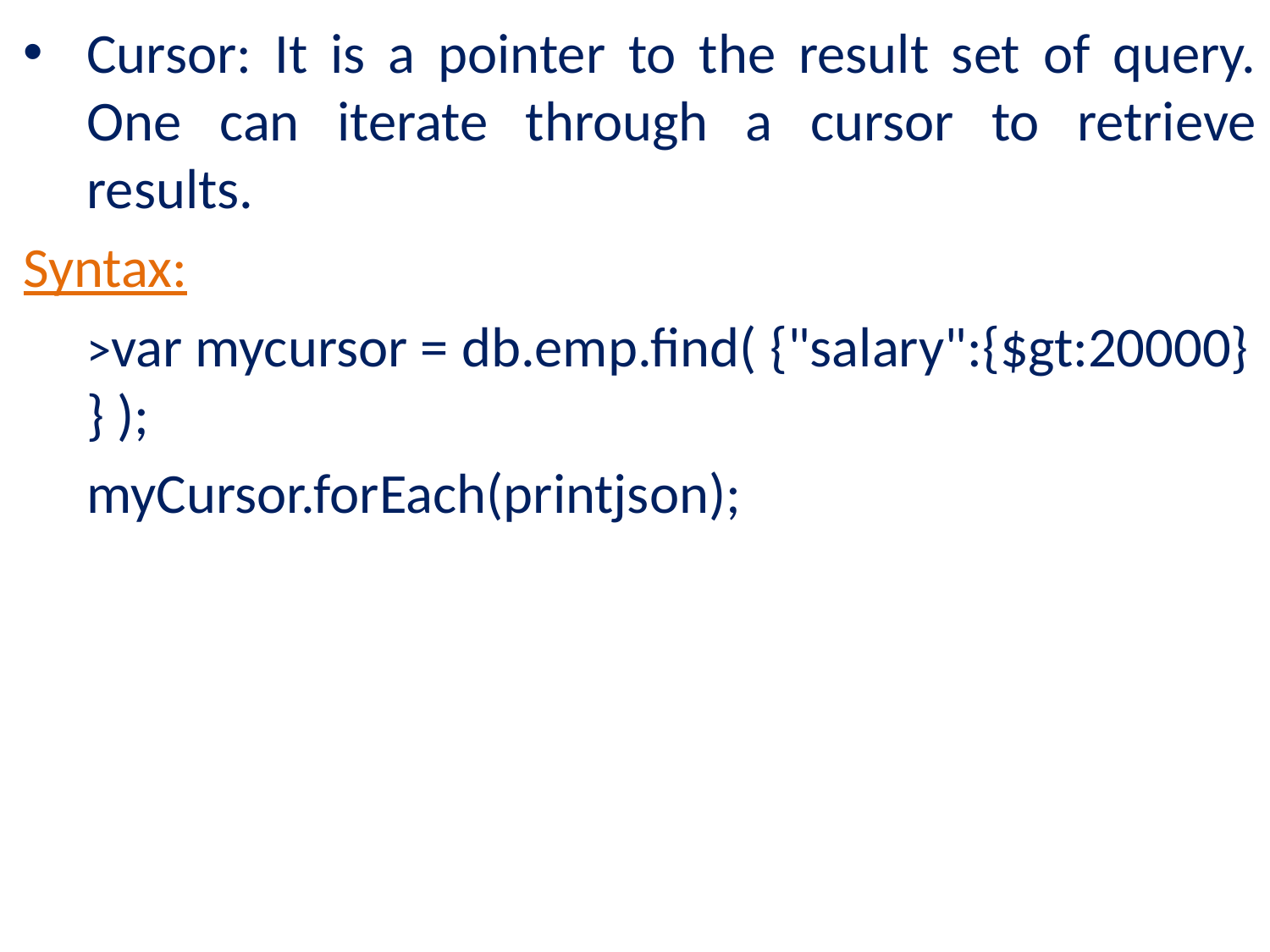

Cursor: It is a pointer to the result set of query. One can iterate through a cursor to retrieve results.
Syntax:
>var mycursor = db.emp.find( {"salary":{$gt:20000} } );
myCursor.forEach(printjson);